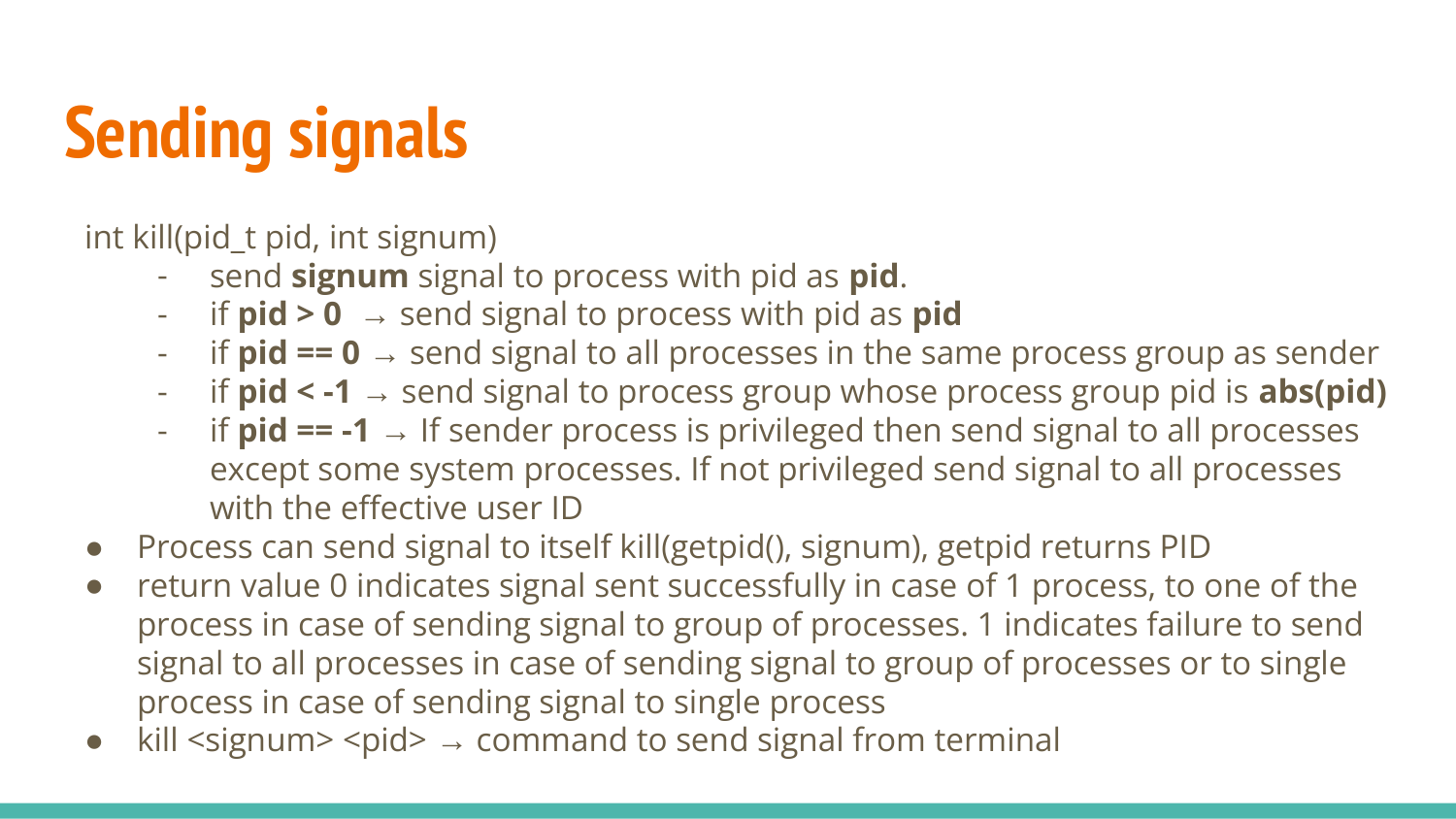

# Sending signals
int kill(pid_t pid, int signum)
send signum signal to process with pid as pid.
if pid > 0  → send signal to process with pid as pid
if pid == 0 → send signal to all processes in the same process group as sender
if pid < -1 → send signal to process group whose process group pid is abs(pid)
if pid == -1 → If sender process is privileged then send signal to all processes except some system processes. If not privileged send signal to all processes with the effective user ID
Process can send signal to itself kill(getpid(), signum), getpid returns PID
return value 0 indicates signal sent successfully in case of 1 process, to one of the process in case of sending signal to group of processes. 1 indicates failure to send signal to all processes in case of sending signal to group of processes or to single process in case of sending signal to single process
kill <signum> <pid> → command to send signal from terminal